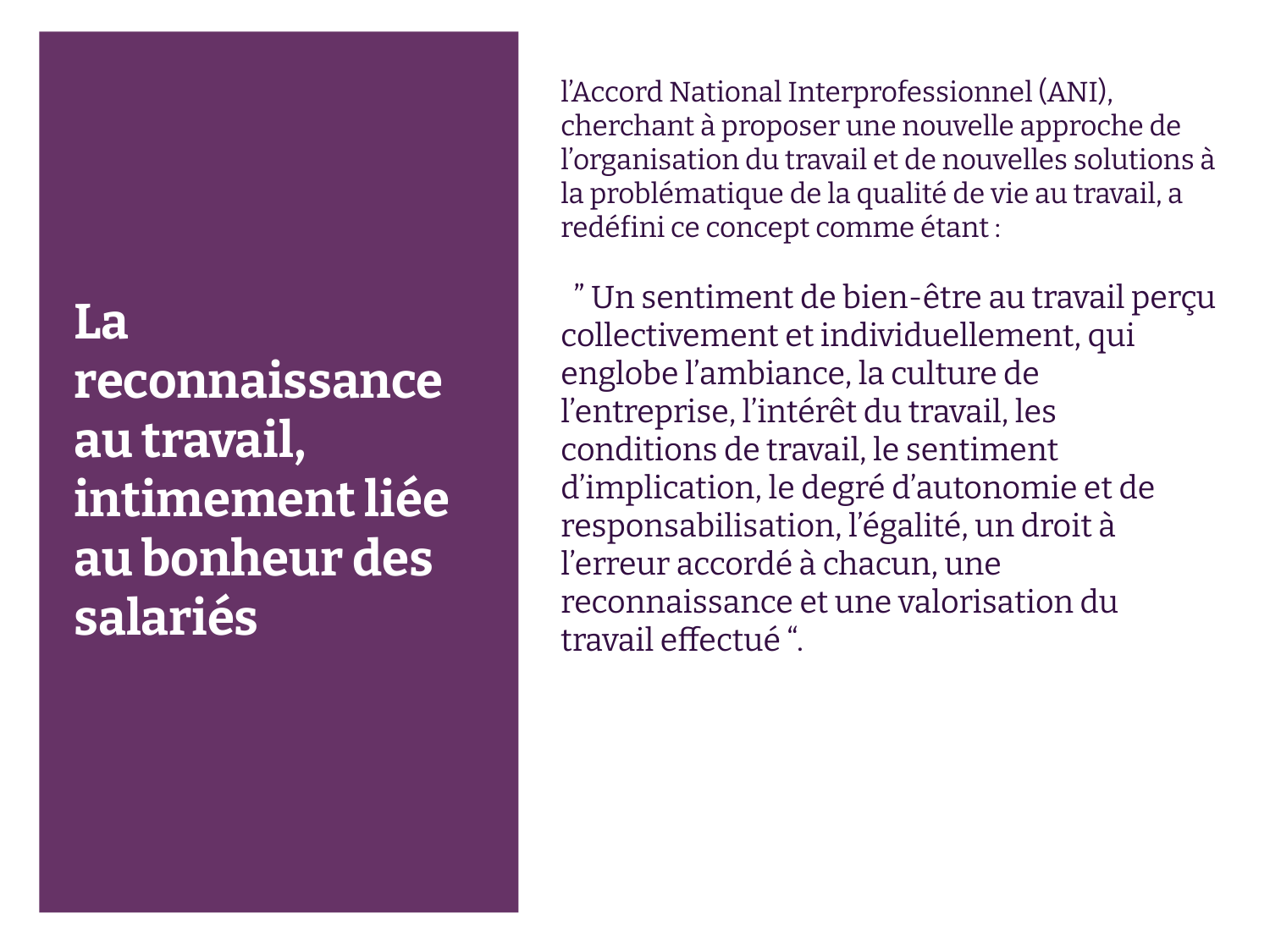

l’Accord National Interprofessionnel (ANI), cherchant à proposer une nouvelle approche de l’organisation du travail et de nouvelles solutions à la problématique de la qualité de vie au travail, a redéfini ce concept comme étant :

  ” Un sentiment de bien-être au travail perçu collectivement et individuellement, qui englobe l’ambiance, la culture de l’entreprise, l’intérêt du travail, les conditions de travail, le sentiment d’implication, le degré d’autonomie et de responsabilisation, l’égalité, un droit à l’erreur accordé à chacun, une reconnaissance et une valorisation du travail effectué “.
La reconnaissance au travail, intimement liée au bonheur des salariés